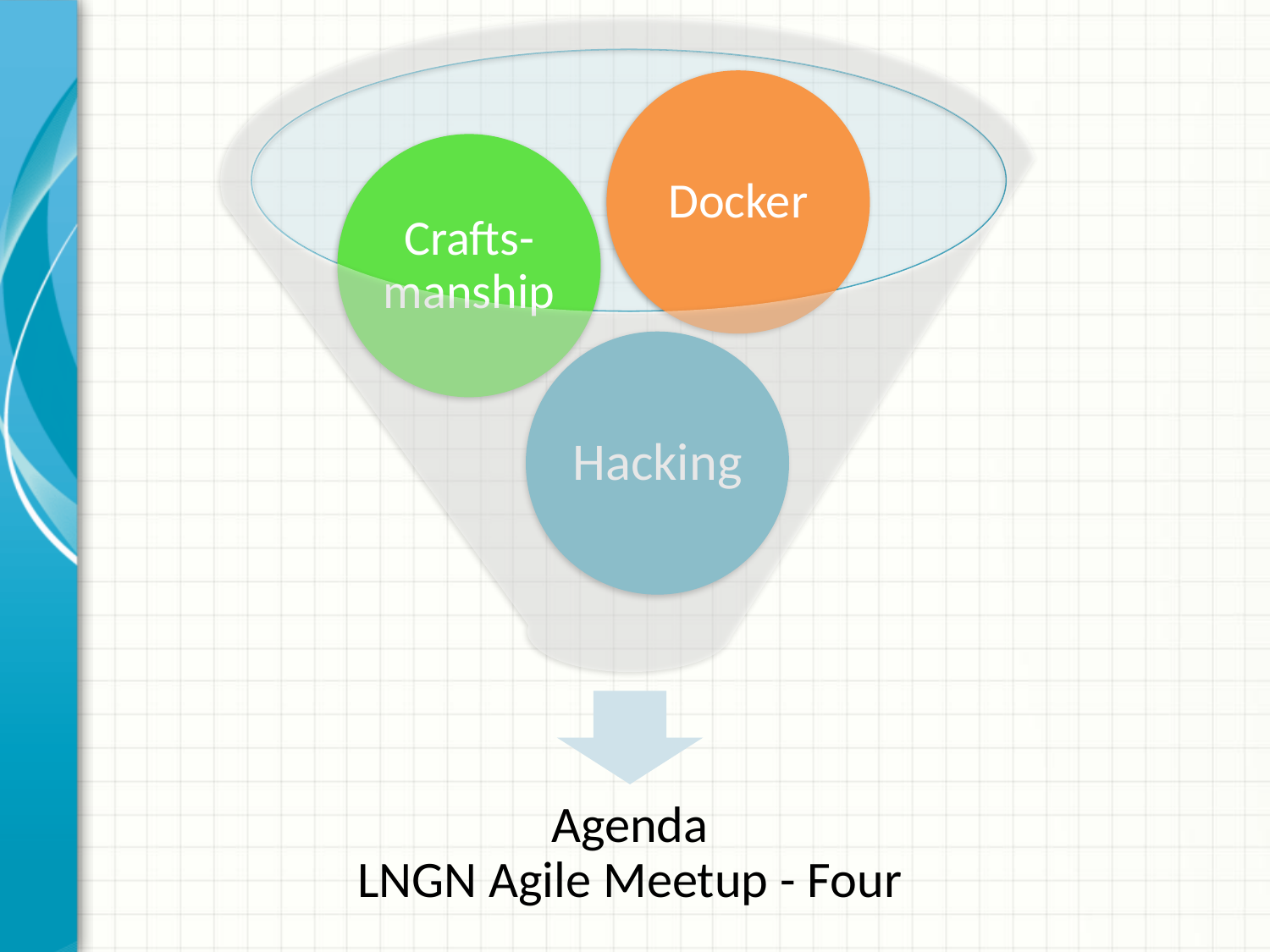

Agenda
LNGN Agile Meetup - Four
Hacking
Crafts-manship
Docker